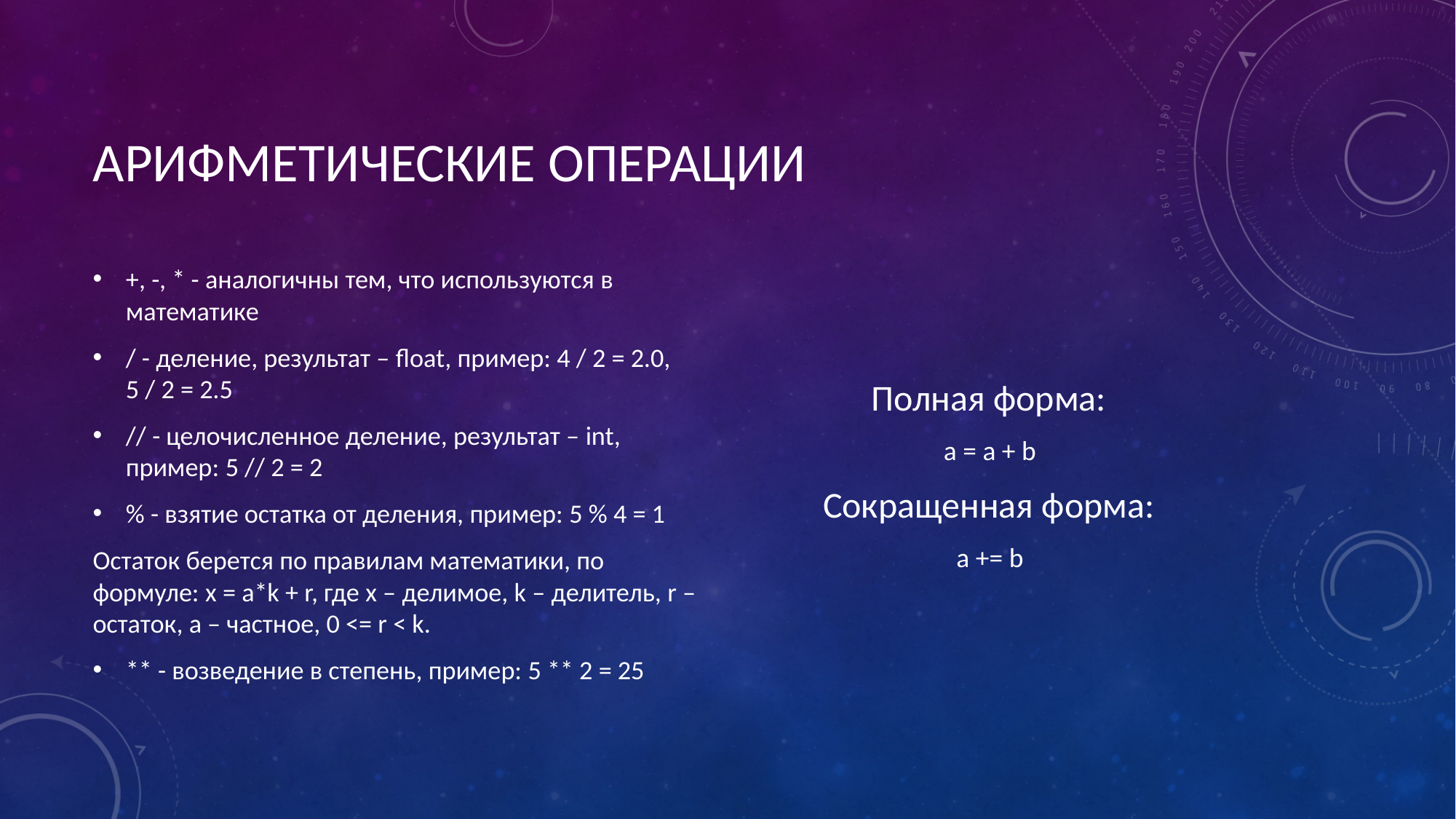

# АРИФМЕТИЧЕСКИЕ ОПЕРАЦИИ
+, -, * - аналогичны тем, что используются в математике
/ - деление, результат – float, пример: 4 / 2 = 2.0, 5 / 2 = 2.5
// - целочисленное деление, результат – int, пример: 5 // 2 = 2
% - взятие остатка от деления, пример: 5 % 4 = 1
Остаток берется по правилам математики, по формуле: x = a*k + r, где x – делимое, k – делитель, r – остаток, a – частное, 0 <= r < k.
** - возведение в степень, пример: 5 ** 2 = 25
Полная форма:
a = a + b
Сокращенная форма:
a += b